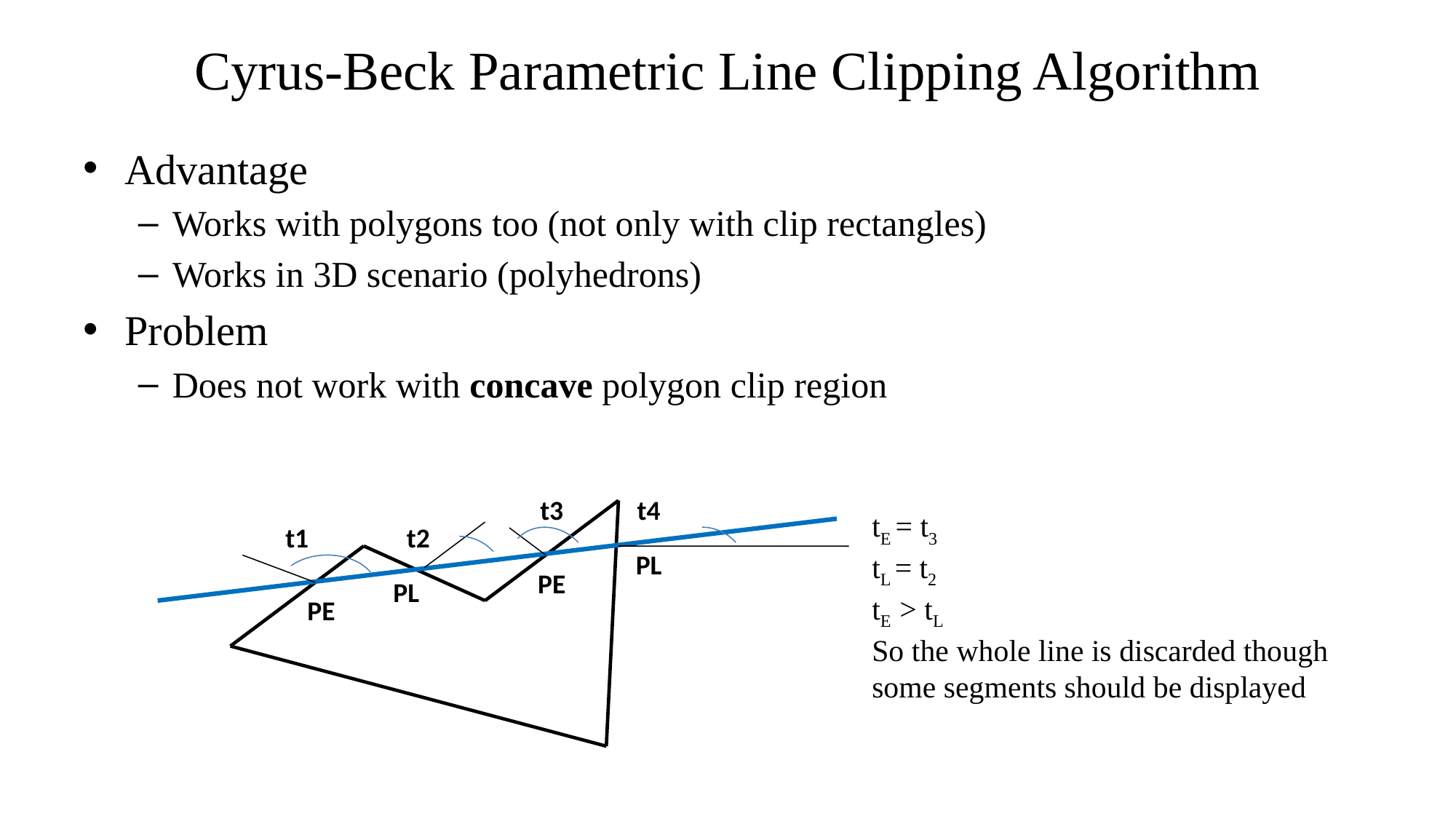

Cyrus-Beck Parametric Line Clipping Algorithm
Advantage
Works with polygons too (not only with clip rectangles)
Works in 3D scenario (polyhedrons)
Problem
Does not work with concave polygon clip region

tE = t3
tL = t2
tE  > tL
So the whole line is discarded though some segments should be displayed
t3
t4
t1
t2

PL

PE
PL
PE